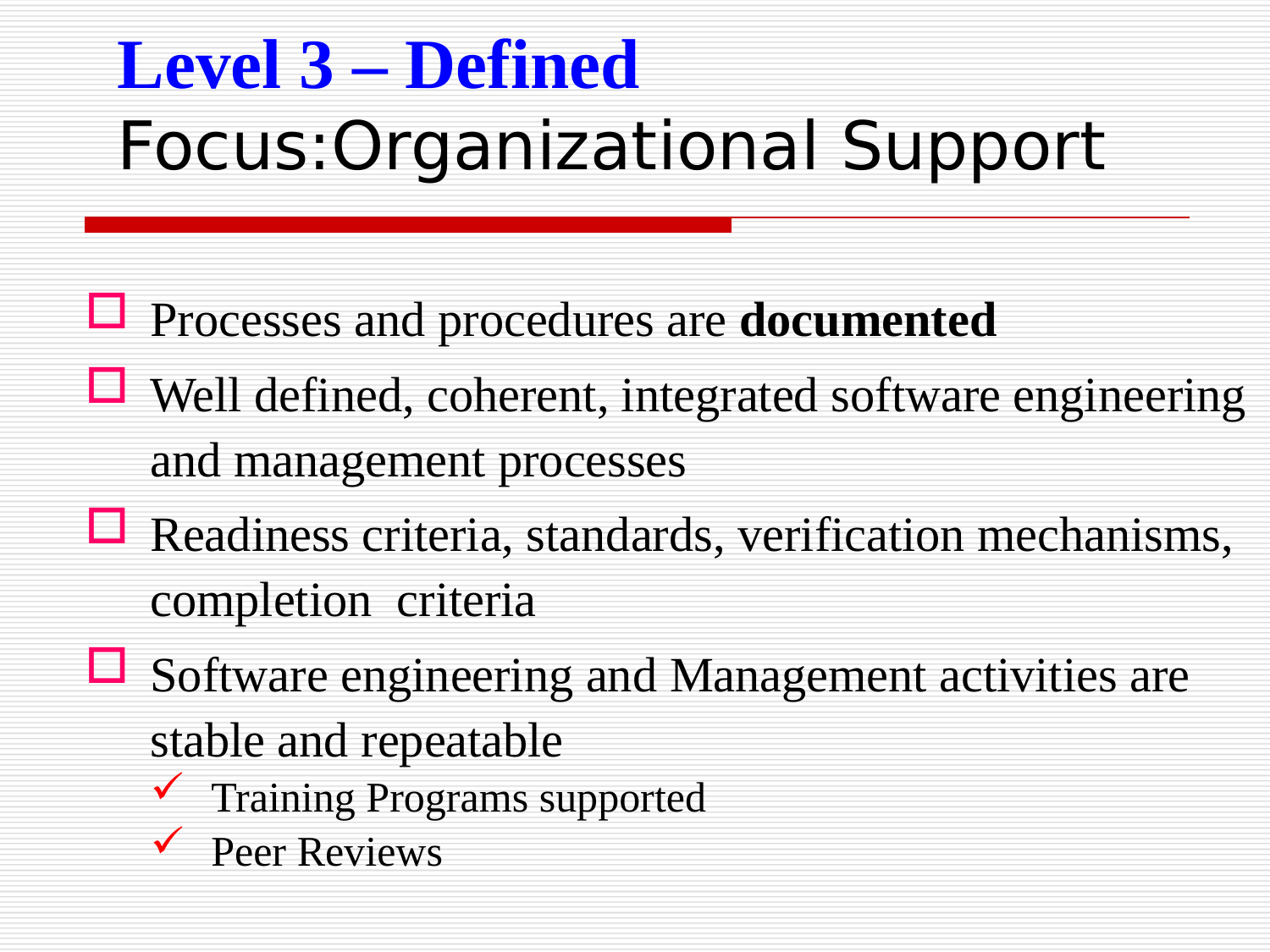

Level 3 – Defined
Focus:Organizational Support
Processes and procedures are documented
Well defined, coherent, integrated software engineering and management processes
Readiness criteria, standards, verification mechanisms, completion  criteria
Software engineering and Management activities are stable and repeatable
Training Programs supported
Peer Reviews